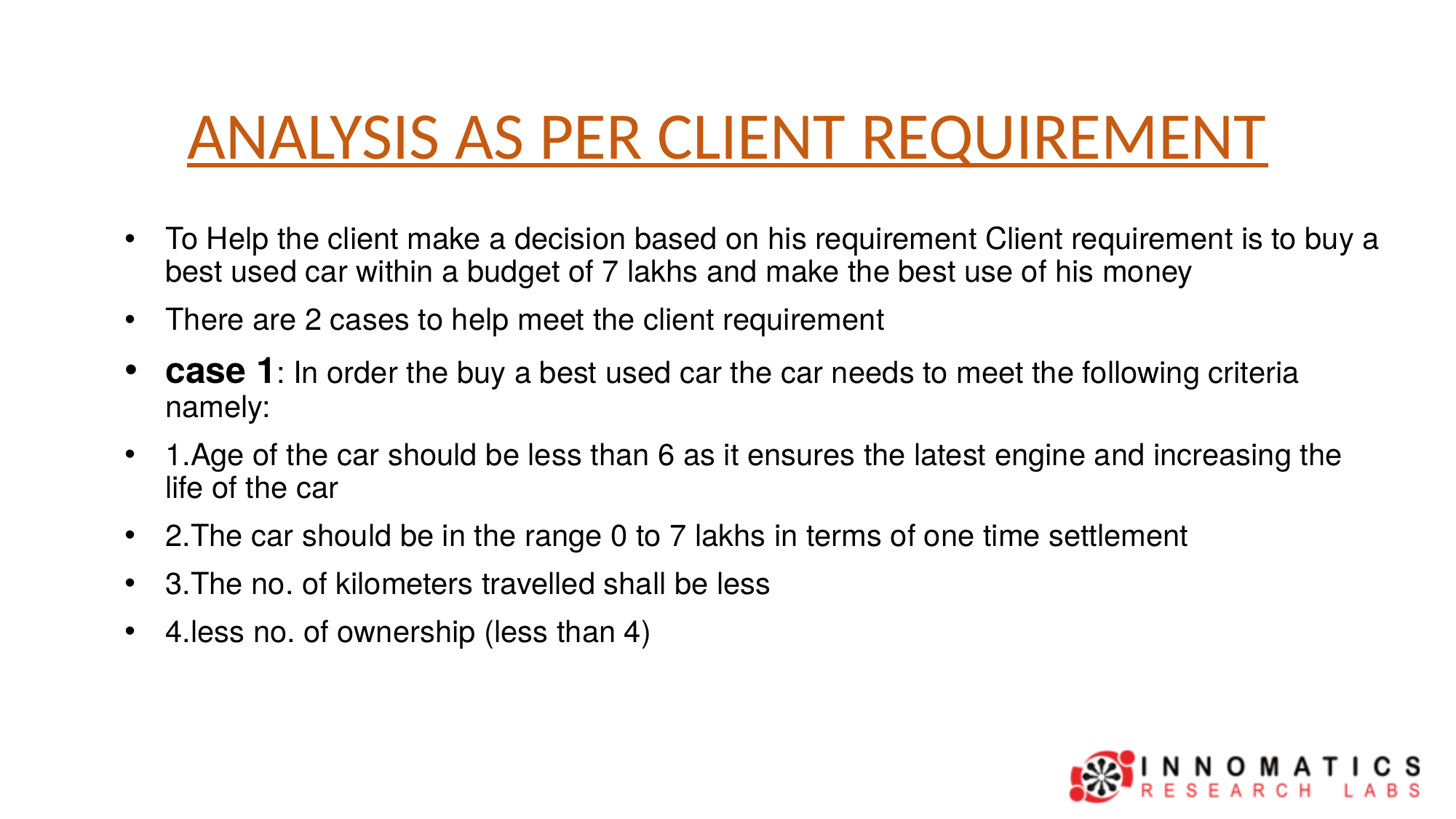

# ANALYSIS AS PER CLIENT REQUIREMENT
To Help the client make a decision based on his requirement Client requirement is to buy a best used car within a budget of 7 lakhs and make the best use of his money
There are 2 cases to help meet the client requirement
case 1: In order the buy a best used car the car needs to meet the following criteria namely:
1.Age of the car should be less than 6 as it ensures the latest engine and increasing the life of the car
2.The car should be in the range 0 to 7 lakhs in terms of one time settlement
3.The no. of kilometers travelled shall be less
4.less no. of ownership (less than 4)